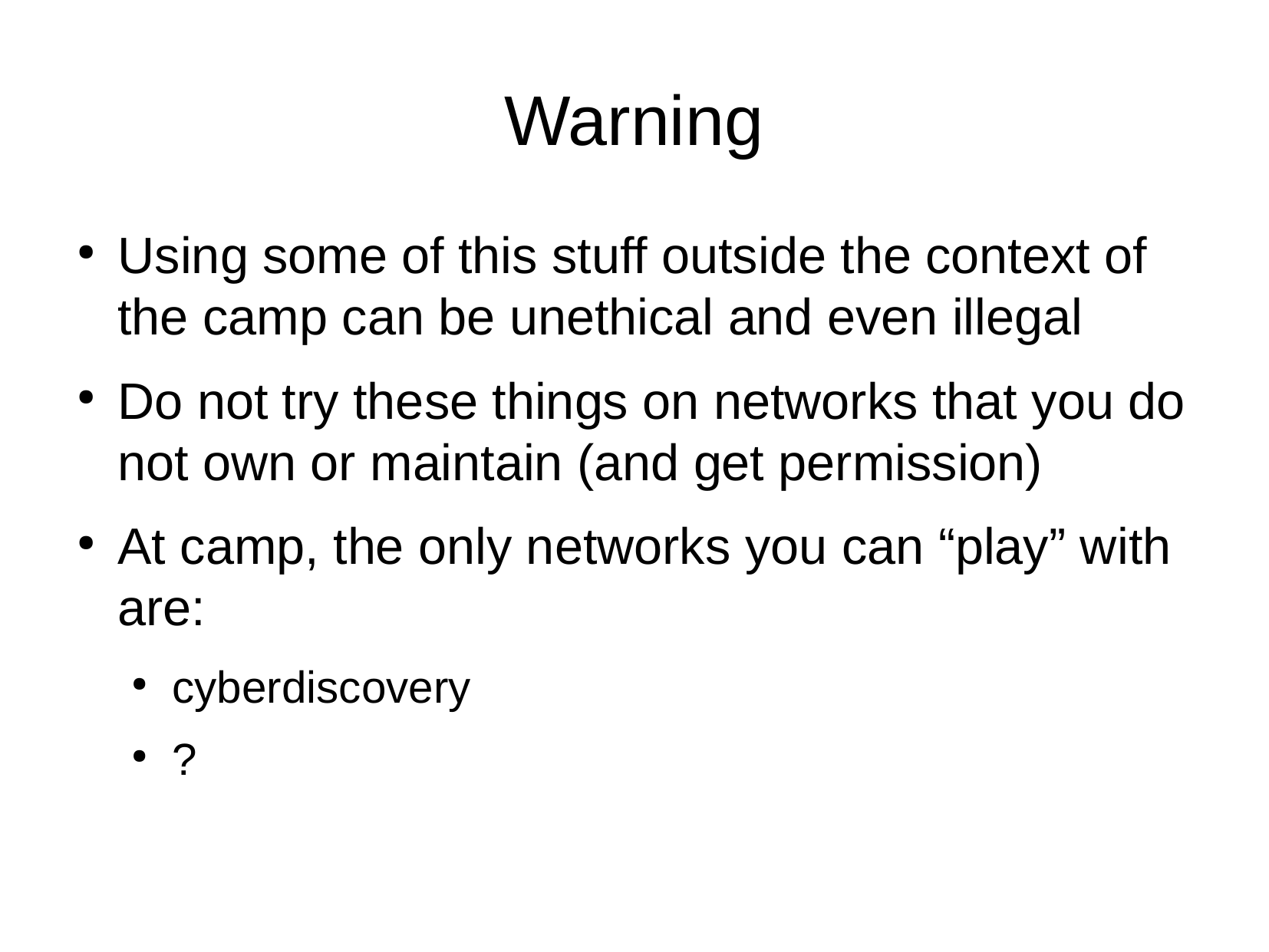

Warning
Using some of this stuff outside the context of the camp can be unethical and even illegal
Do not try these things on networks that you do not own or maintain (and get permission)
At camp, the only networks you can “play” with are:
cyberdiscovery
?